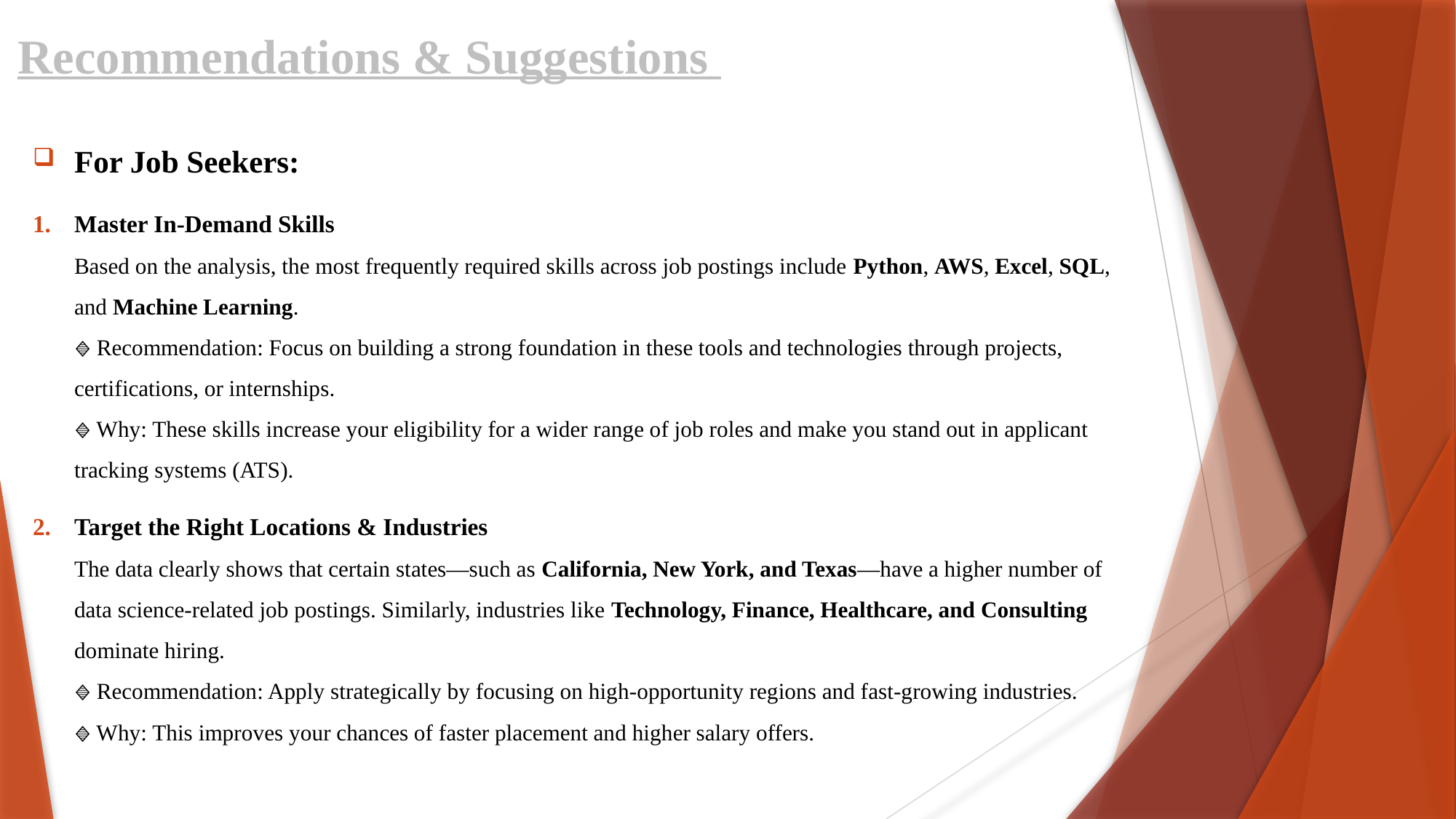

# Recommendations & Suggestions
For Job Seekers:
Master In-Demand Skills
Based on the analysis, the most frequently required skills across job postings include Python, AWS, Excel, SQL, and Machine Learning.
🔹 Recommendation: Focus on building a strong foundation in these tools and technologies through projects, certifications, or internships.
🔹 Why: These skills increase your eligibility for a wider range of job roles and make you stand out in applicant tracking systems (ATS).
Target the Right Locations & Industries
The data clearly shows that certain states—such as California, New York, and Texas—have a higher number of data science-related job postings. Similarly, industries like Technology, Finance, Healthcare, and Consulting dominate hiring.
🔹 Recommendation: Apply strategically by focusing on high-opportunity regions and fast-growing industries.
🔹 Why: This improves your chances of faster placement and higher salary offers.